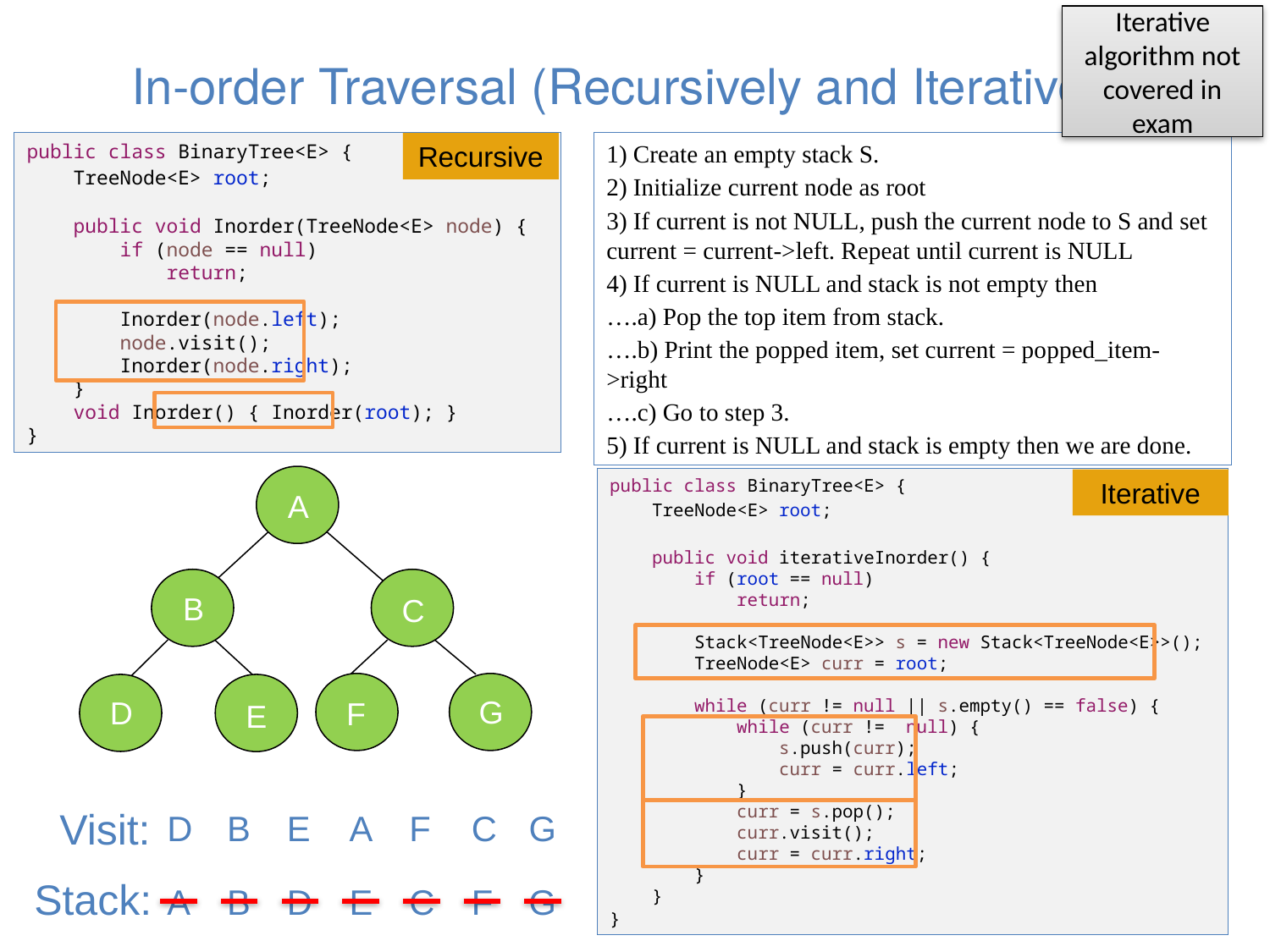

# In-order Traversal (Recursively and Iteratively)
Iterative algorithm not covered in exam
1) Create an empty stack S.
2) Initialize current node as root
3) If current is not NULL, push the current node to S and set current = current->left. Repeat until current is NULL
4) If current is NULL and stack is not empty then
….a) Pop the top item from stack.
….b) Print the popped item, set current = popped_item->right
….c) Go to step 3.
5) If current is NULL and stack is empty then we are done.
public class BinaryTree<E> {
    TreeNode<E> root;

    public void Inorder(TreeNode<E> node) {
        if (node == null)
            return;

        Inorder(node.left);
        node.visit();
        Inorder(node.right);
    }
    void Inorder() { Inorder(root); }
}
Recursive

public class BinaryTree<E> {
    TreeNode<E> root;

    public void iterativeInorder() {
        if (root == null)
            return;

        Stack<TreeNode<E>> s = new Stack<TreeNode<E>>();
        TreeNode<E> curr = root;

        while (curr != null || s.empty() == false) {
            while (curr !=  null) {
                s.push(curr);
                curr = curr.left;
            }
            curr = s.pop();
            curr.visit();
            curr = curr.right;
        }
    }
}
Iterative
A

B
C

G
D
F
E

Visit:
D
B
E
A
F
C
G

Stack:
A
B
D
E
C
F
G